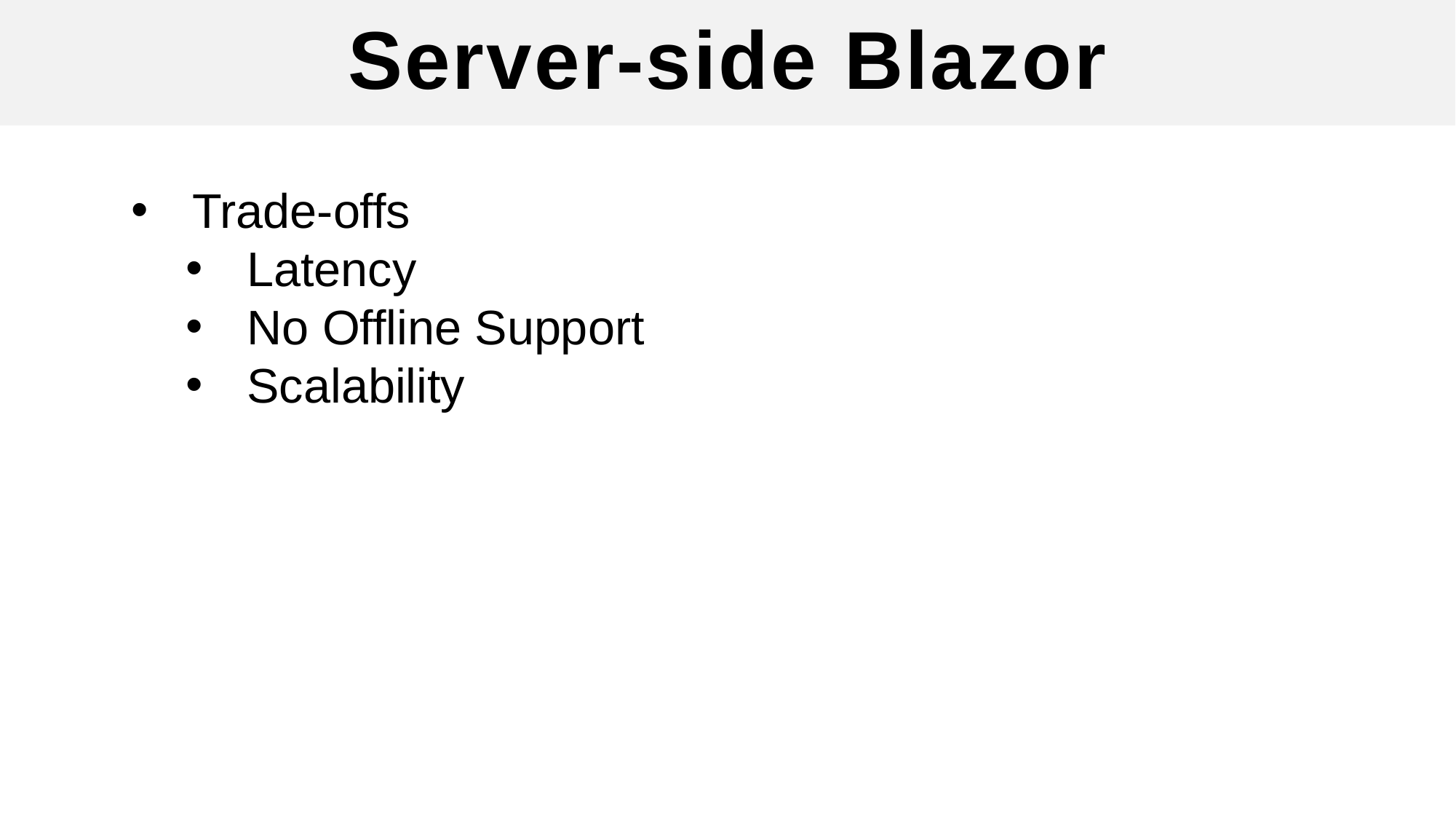

# Server-side Blazor
Trade-offs
Latency
No Offline Support
Scalability